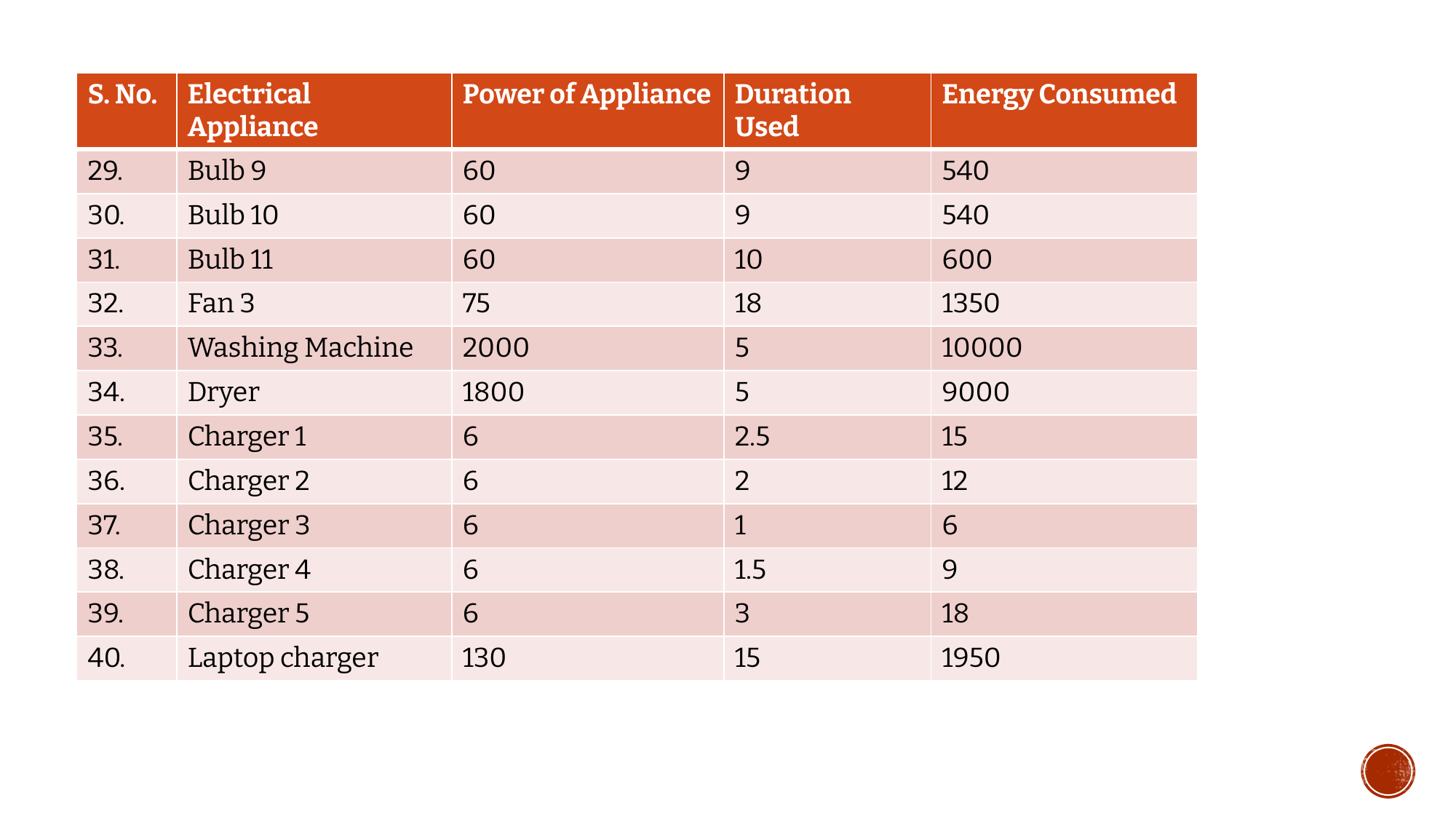

#
| S. No. | Electrical Appliance | Power of Appliance | Duration Used | Energy Consumed |
| --- | --- | --- | --- | --- |
| 29. | Bulb 9 | 60 | 9 | 540 |
| 30. | Bulb 10 | 60 | 9 | 540 |
| 31. | Bulb 11 | 60 | 10 | 600 |
| 32. | Fan 3 | 75 | 18 | 1350 |
| 33. | Washing Machine | 2000 | 5 | 10000 |
| 34. | Dryer | 1800 | 5 | 9000 |
| 35. | Charger 1 | 6 | 2.5 | 15 |
| 36. | Charger 2 | 6 | 2 | 12 |
| 37. | Charger 3 | 6 | 1 | 6 |
| 38. | Charger 4 | 6 | 1.5 | 9 |
| 39. | Charger 5 | 6 | 3 | 18 |
| 40. | Laptop charger | 130 | 15 | 1950 |